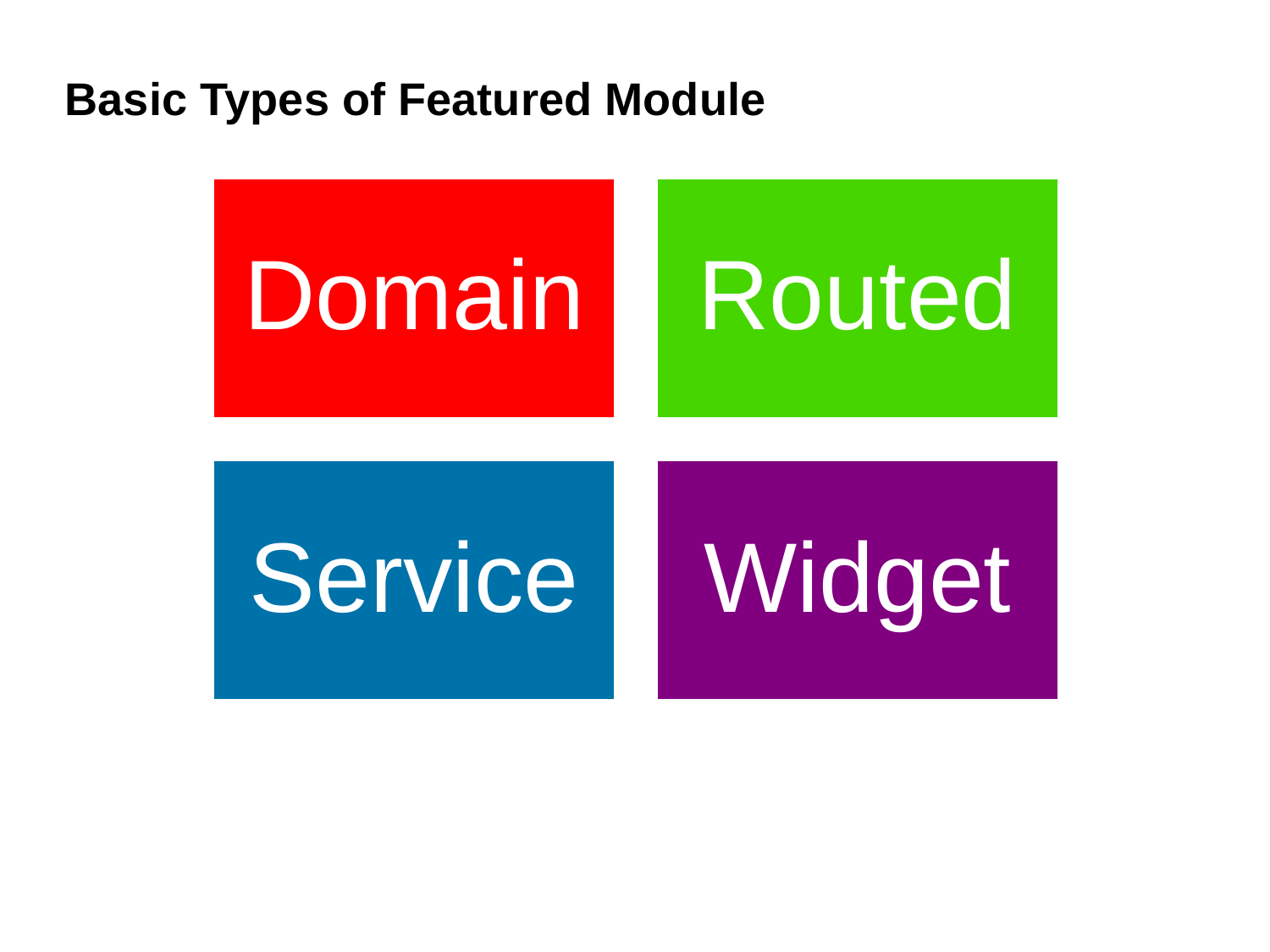

# Basic Types of Featured Module
Domain
Routed
Service
Widget